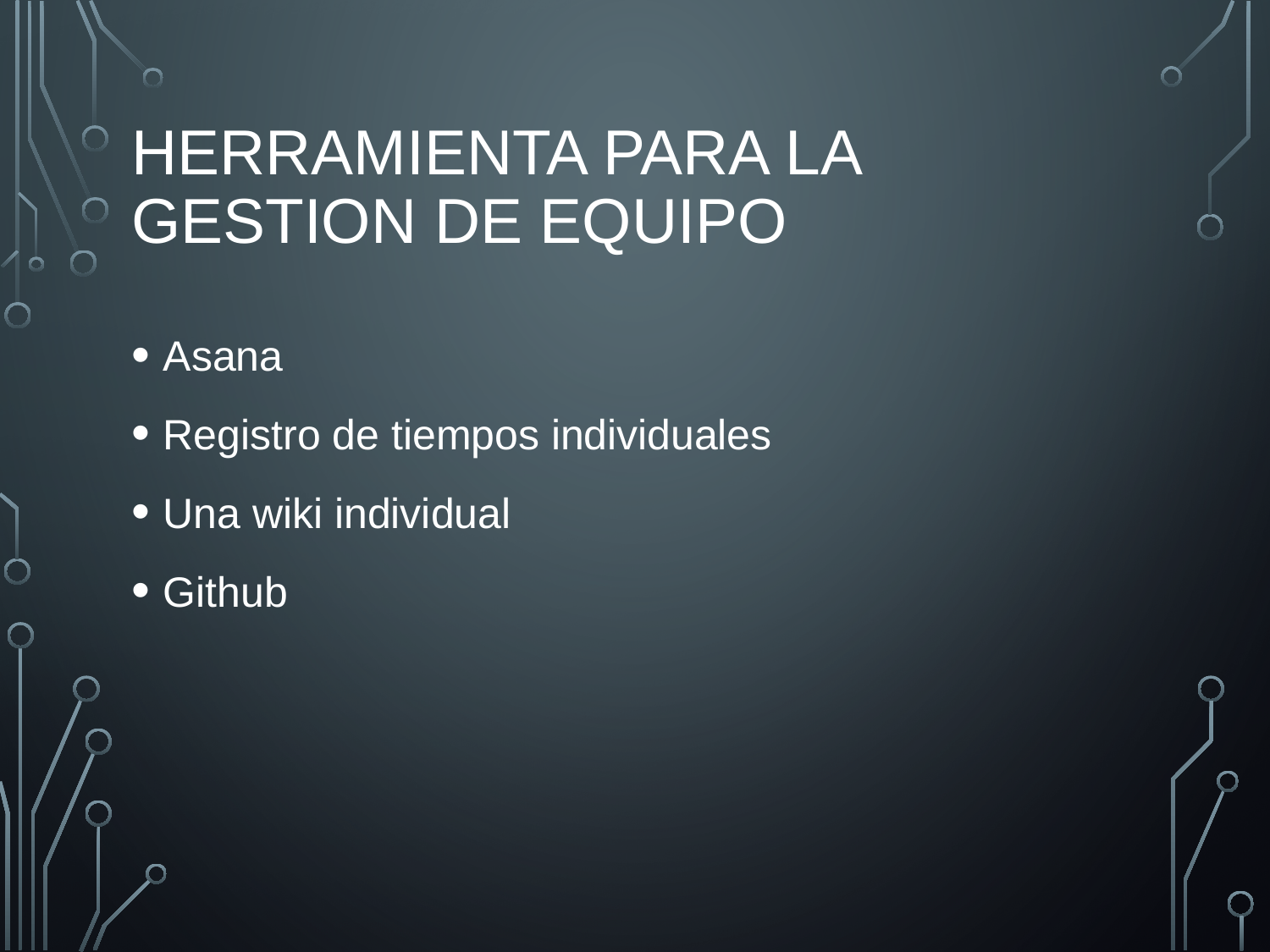

# Herramienta para la gestion de equipo
Asana
Registro de tiempos individuales
Una wiki individual
Github